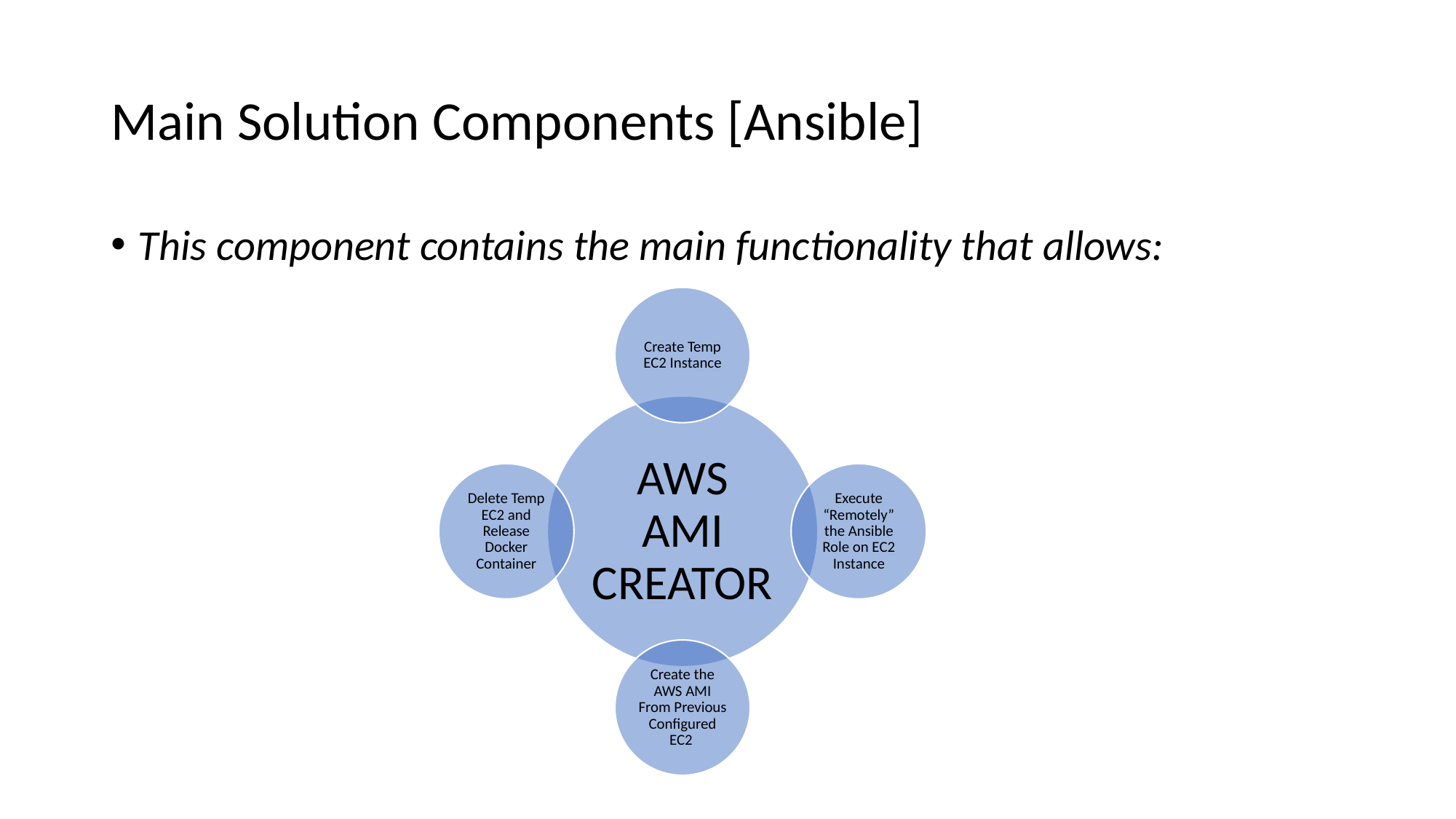

# Main Solution Components [Ansible]
This component contains the main functionality that allows:

AWS AMI CREATOR
Create Temp EC2 Instance
Execute “Remotely” the Ansible Role on EC2 Instance
Create the AWS AMI From Previous Configured EC2
Delete Temp EC2 and Release Docker Container